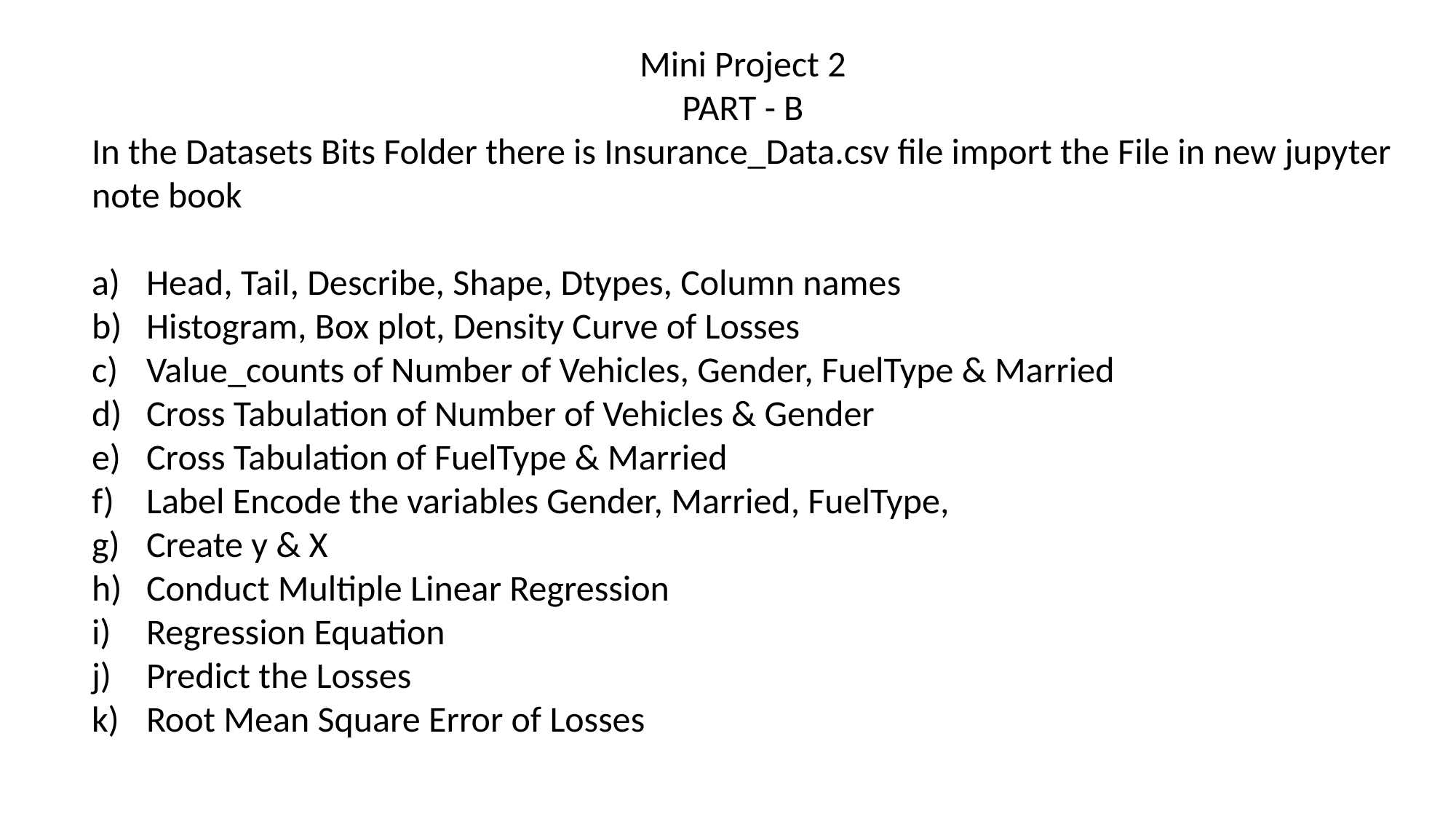

Mini Project 2
PART - B
In the Datasets Bits Folder there is Insurance_Data.csv file import the File in new jupyter note book

Head, Tail, Describe, Shape, Dtypes, Column names
Histogram, Box plot, Density Curve of Losses
Value_counts of Number of Vehicles, Gender, FuelType & Married
Cross Tabulation of Number of Vehicles & Gender
Cross Tabulation of FuelType & Married
Label Encode the variables Gender, Married, FuelType,
Create y & X
Conduct Multiple Linear Regression
Regression Equation
Predict the Losses
Root Mean Square Error of Losses